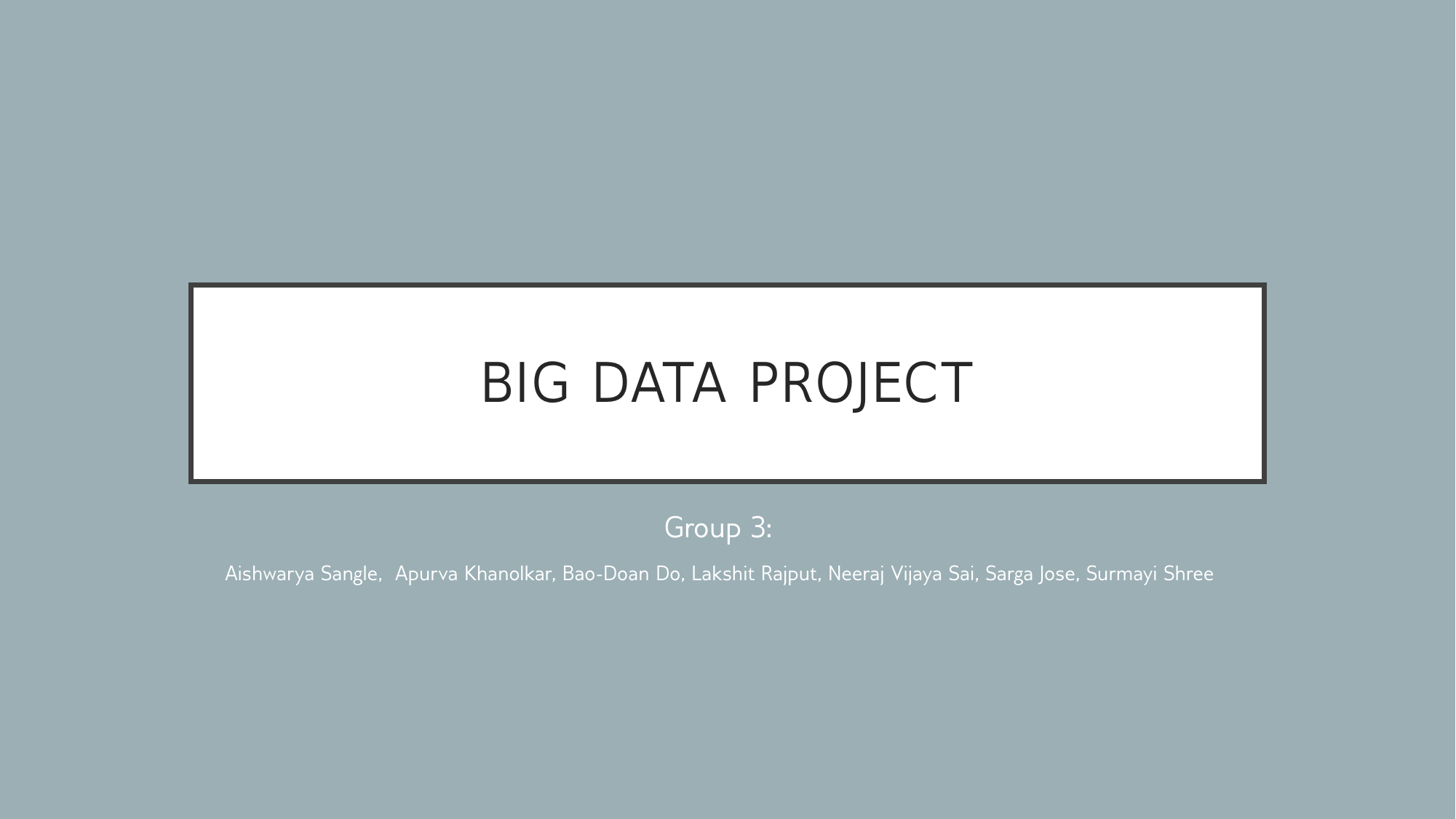

# Big Data Project
Group 3:
Aishwarya Sangle,  Apurva Khanolkar, Bao-Doan Do, Lakshit Rajput, Neeraj Vijaya Sai, Sarga Jose, Surmayi Shree